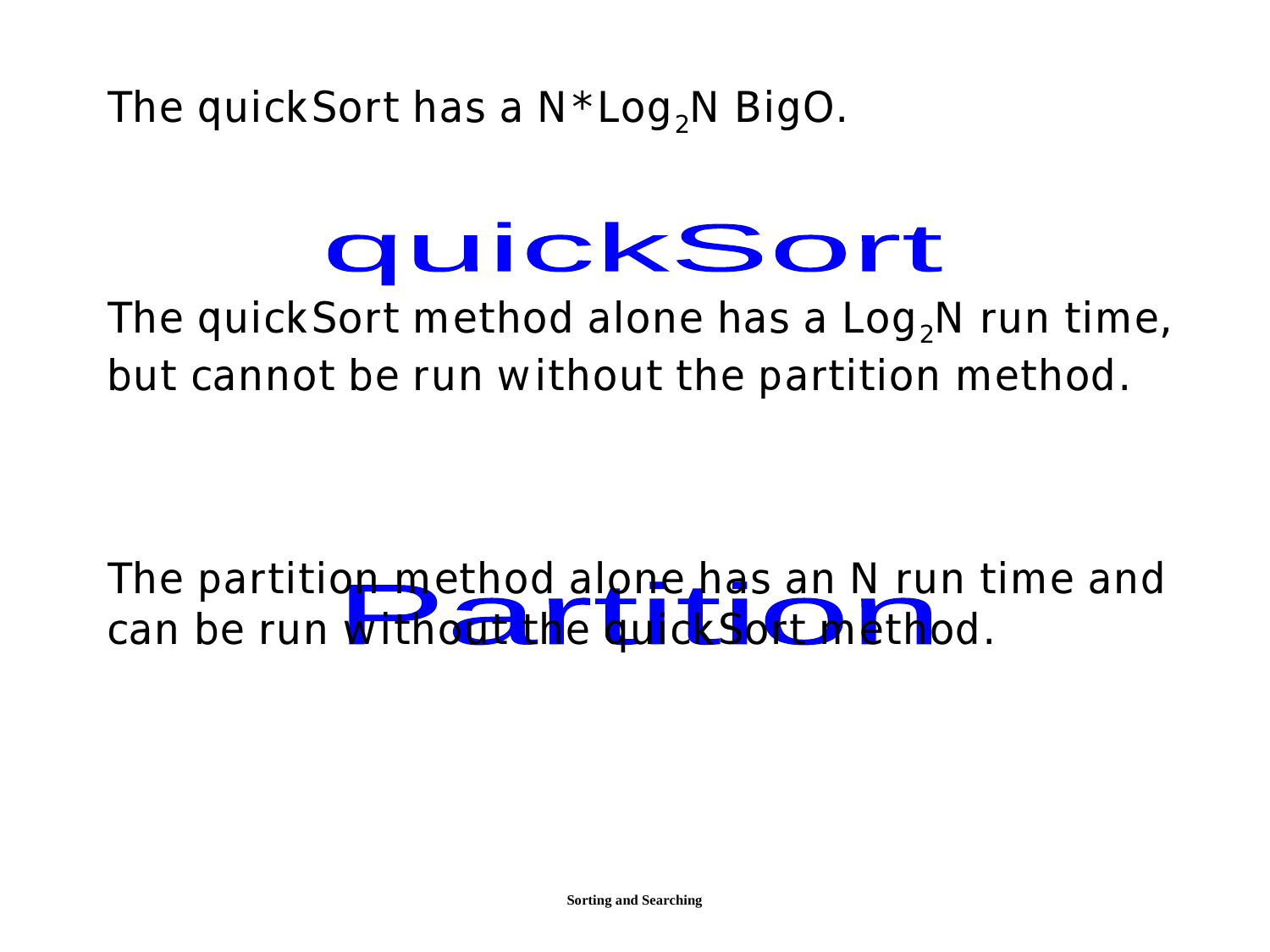

The quickSort has a N*Log2N BigO.

The quickSort method alone has a Log2N run time, but cannot be run without the partition method.

The partition method alone has an N run time and can be run without the quickSort method.
quickSort
Partition
Sorting and Searching